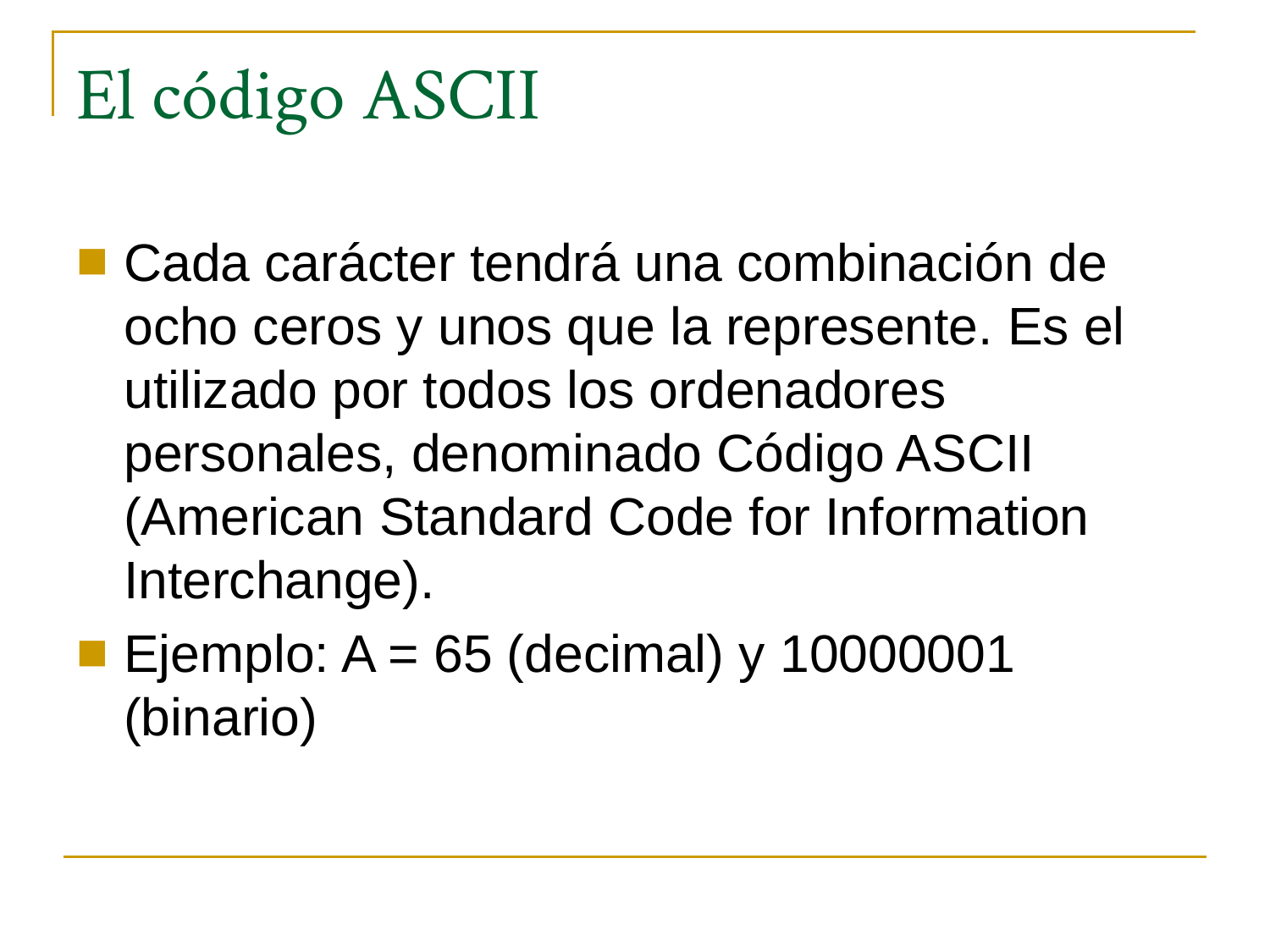

# El código ASCII
Cada carácter tendrá una combinación de ocho ceros y unos que la represente. Es el utilizado por todos los ordenadores personales, denominado Código ASCII (American Standard Code for Information Interchange).
Ejemplo: A = 65 (decimal) y 10000001 (binario)